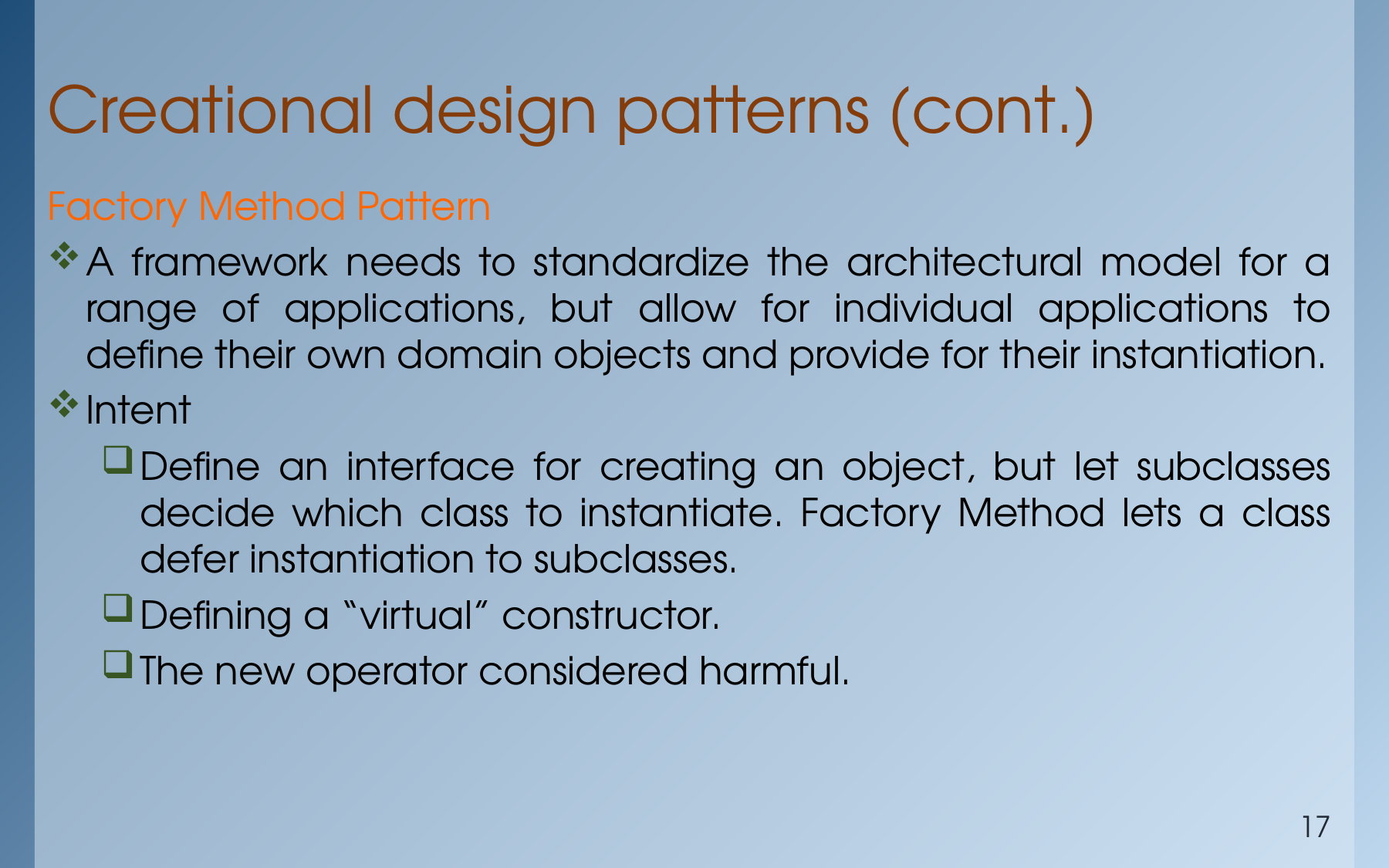

# Creational design patterns (cont.)
Factory Method Pattern
A framework needs to standardize the architectural model for a range of applications, but allow for individual applications to define their own domain objects and provide for their instantiation.
Intent
Define an interface for creating an object, but let subclasses decide which class to instantiate. Factory Method lets a class defer instantiation to subclasses.
Defining a “virtual” constructor.
The new operator considered harmful.
17